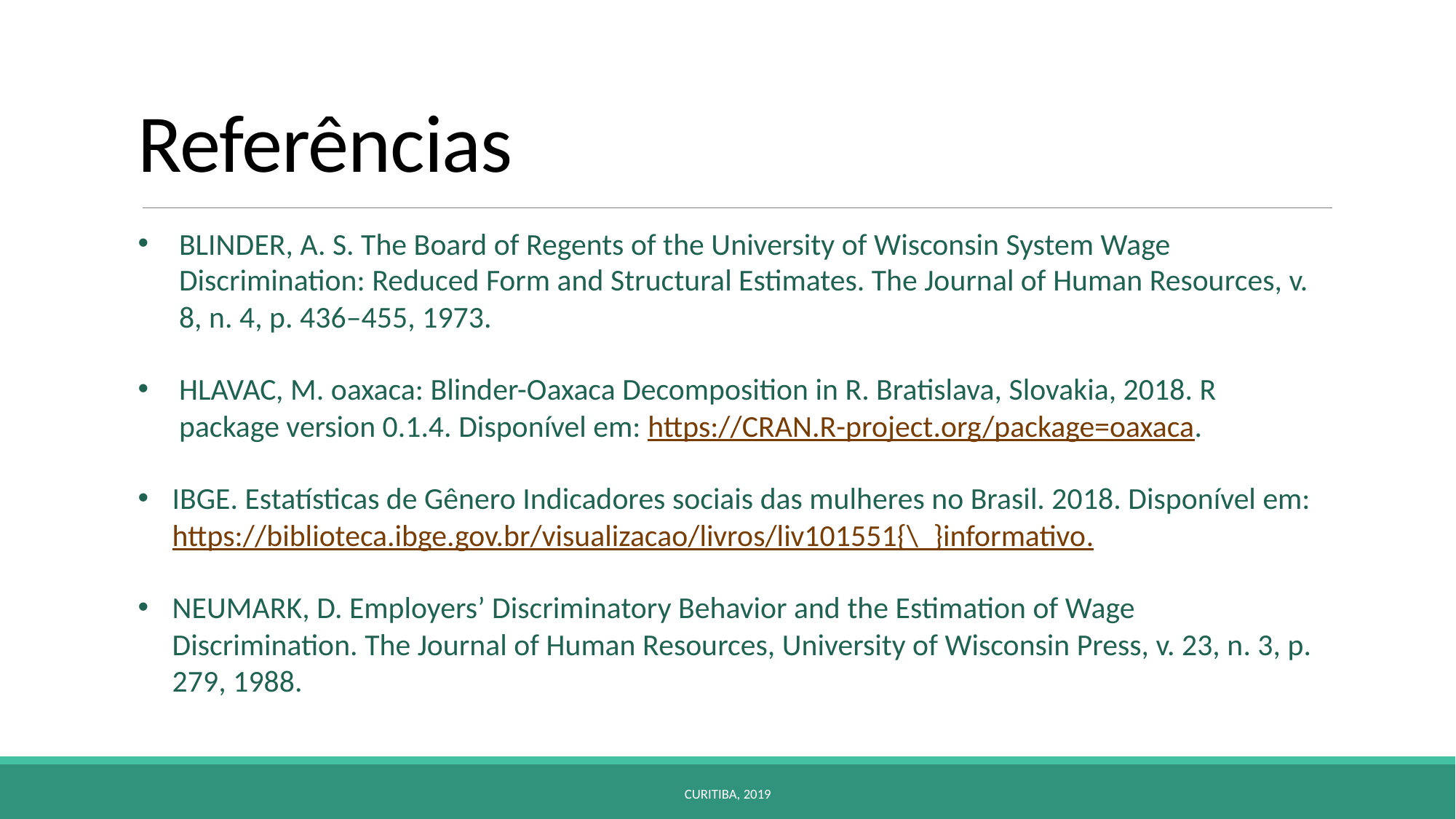

# Referências
BLINDER, A. S. The Board of Regents of the University of Wisconsin System Wage Discrimination: Reduced Form and Structural Estimates. The Journal of Human Resources, v. 8, n. 4, p. 436–455, 1973.

HLAVAC, M. oaxaca: Blinder-Oaxaca Decomposition in R. Bratislava, Slovakia, 2018. R package version 0.1.4. Disponível em: https://CRAN.R-project.org/package=oaxaca.

IBGE. Estatísticas de Gênero Indicadores sociais das mulheres no Brasil. 2018. Disponível em: https://biblioteca.ibge.gov.br/visualizacao/livros/liv101551{\_}informativo.

NEUMARK, D. Employers’ Discriminatory Behavior and the Estimation of Wage Discrimination. The Journal of Human Resources, University of Wisconsin Press, v. 23, n. 3, p. 279, 1988.
Curitiba, 2019